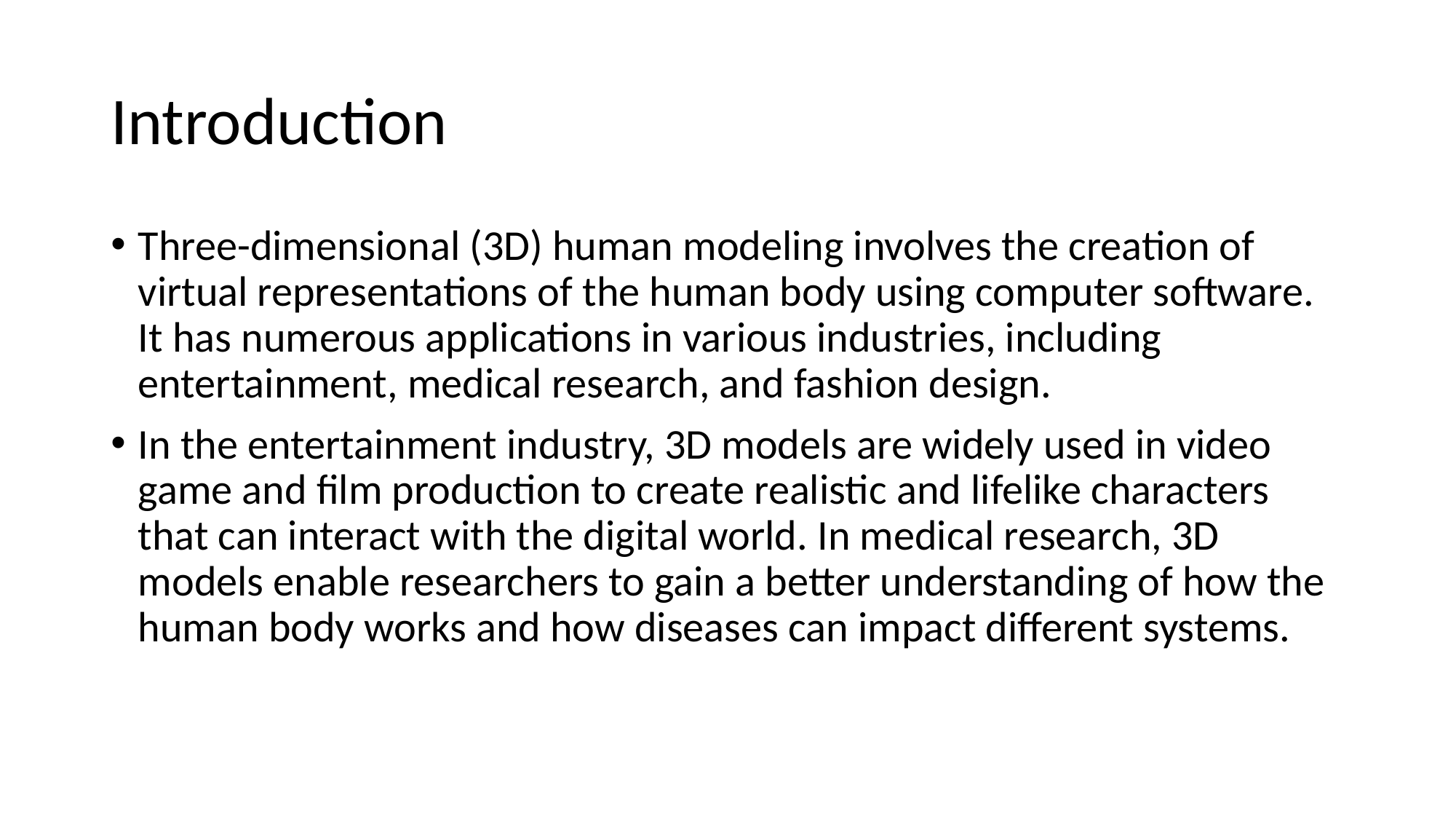

# Introduction
Three-dimensional (3D) human modeling involves the creation of virtual representations of the human body using computer software. It has numerous applications in various industries, including entertainment, medical research, and fashion design.
In the entertainment industry, 3D models are widely used in video game and film production to create realistic and lifelike characters that can interact with the digital world. In medical research, 3D models enable researchers to gain a better understanding of how the human body works and how diseases can impact different systems.